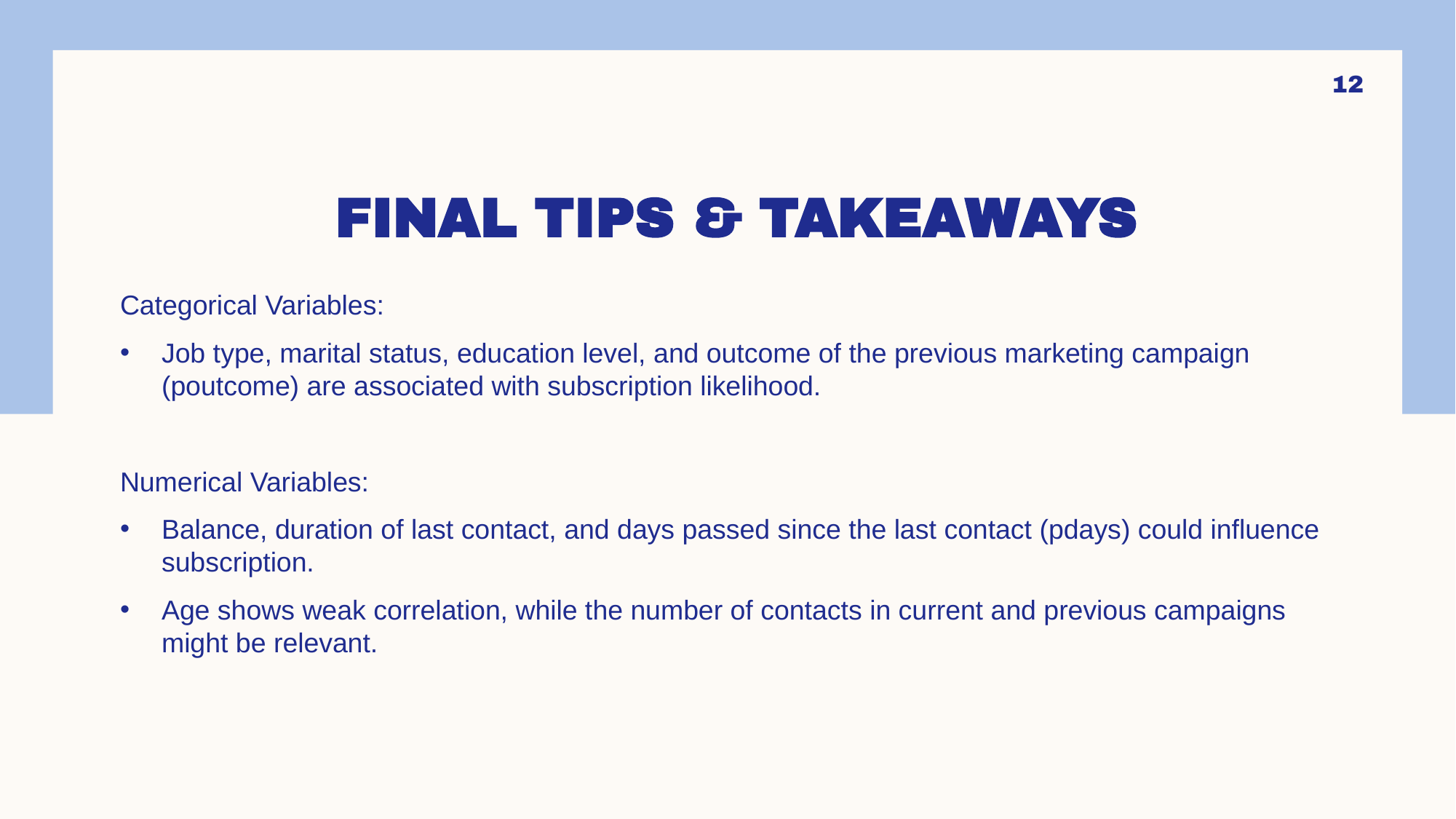

12
# Final tips & takeaways
Categorical Variables:
Job type, marital status, education level, and outcome of the previous marketing campaign (poutcome) are associated with subscription likelihood.

Numerical Variables:
Balance, duration of last contact, and days passed since the last contact (pdays) could influence subscription.
Age shows weak correlation, while the number of contacts in current and previous campaigns might be relevant.